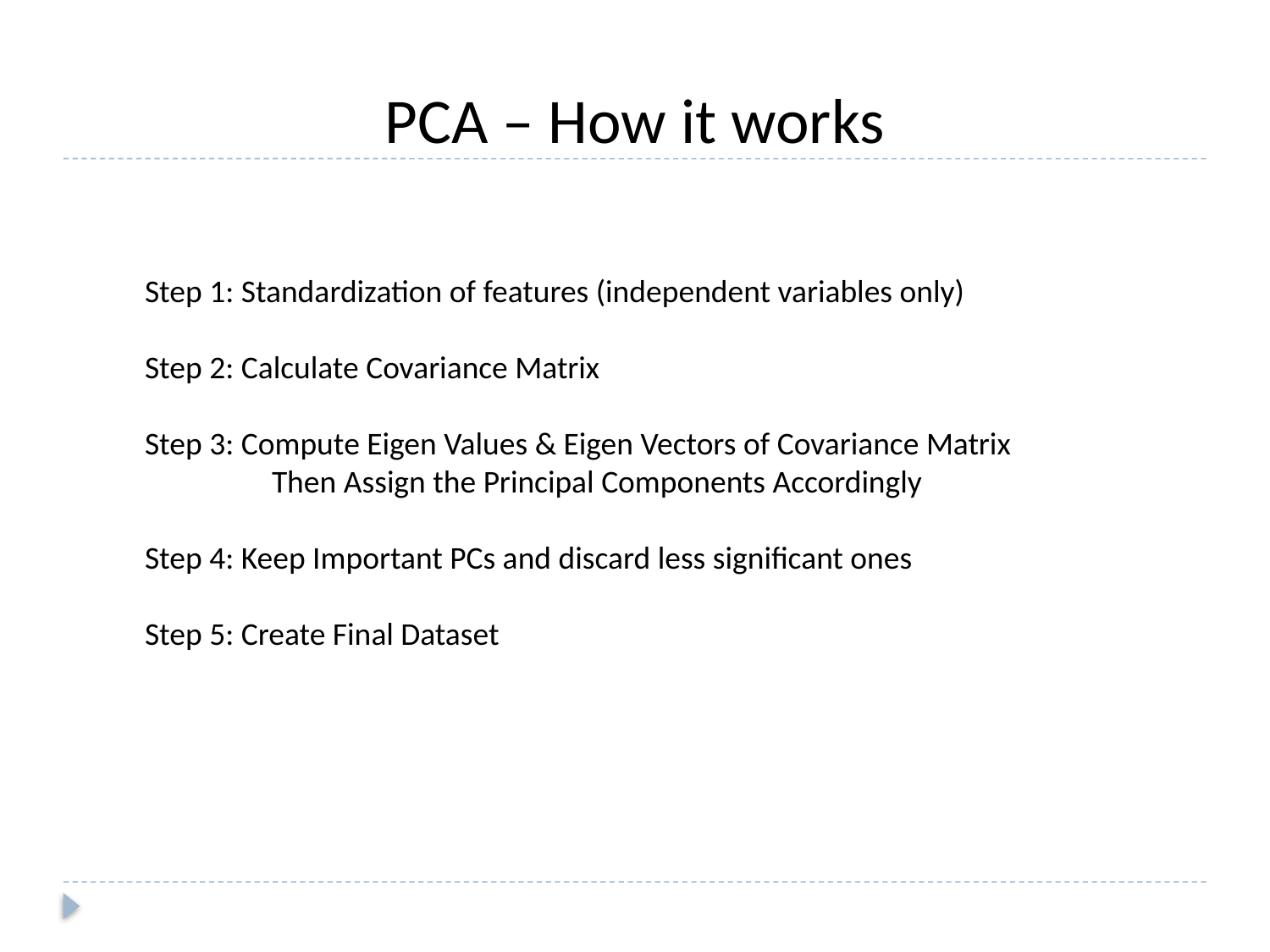

PCA – How it works
Step 1: Standardization of features (independent variables only)

Step 2: Calculate Covariance Matrix

Step 3: Compute Eigen Values & Eigen Vectors of Covariance Matrix
	Then Assign the Principal Components Accordingly

Step 4: Keep Important PCs and discard less significant ones

Step 5: Create Final Dataset